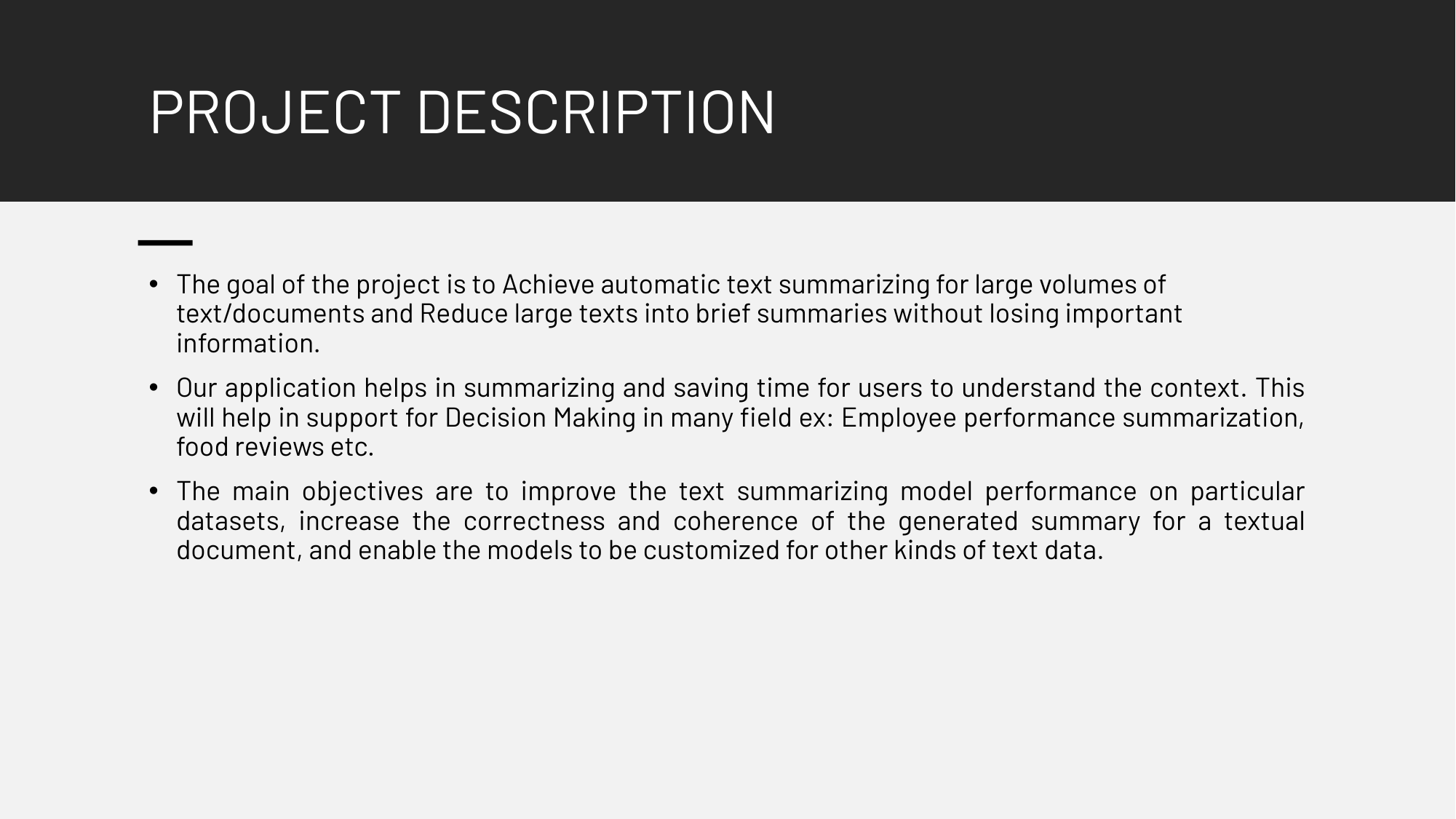

# PROJECT DESCRIPTION

The goal of the project is to Achieve automatic text summarizing for large volumes of text/documents and Reduce large texts into brief summaries without losing important information.
Our application helps in summarizing and saving time for users to understand the context. This will help in support for Decision Making in many field ex: Employee performance summarization, food reviews etc.
The main objectives are to improve the text summarizing model performance on particular datasets, increase the correctness and coherence of the generated summary for a textual document, and enable the models to be customized for other kinds of text data.